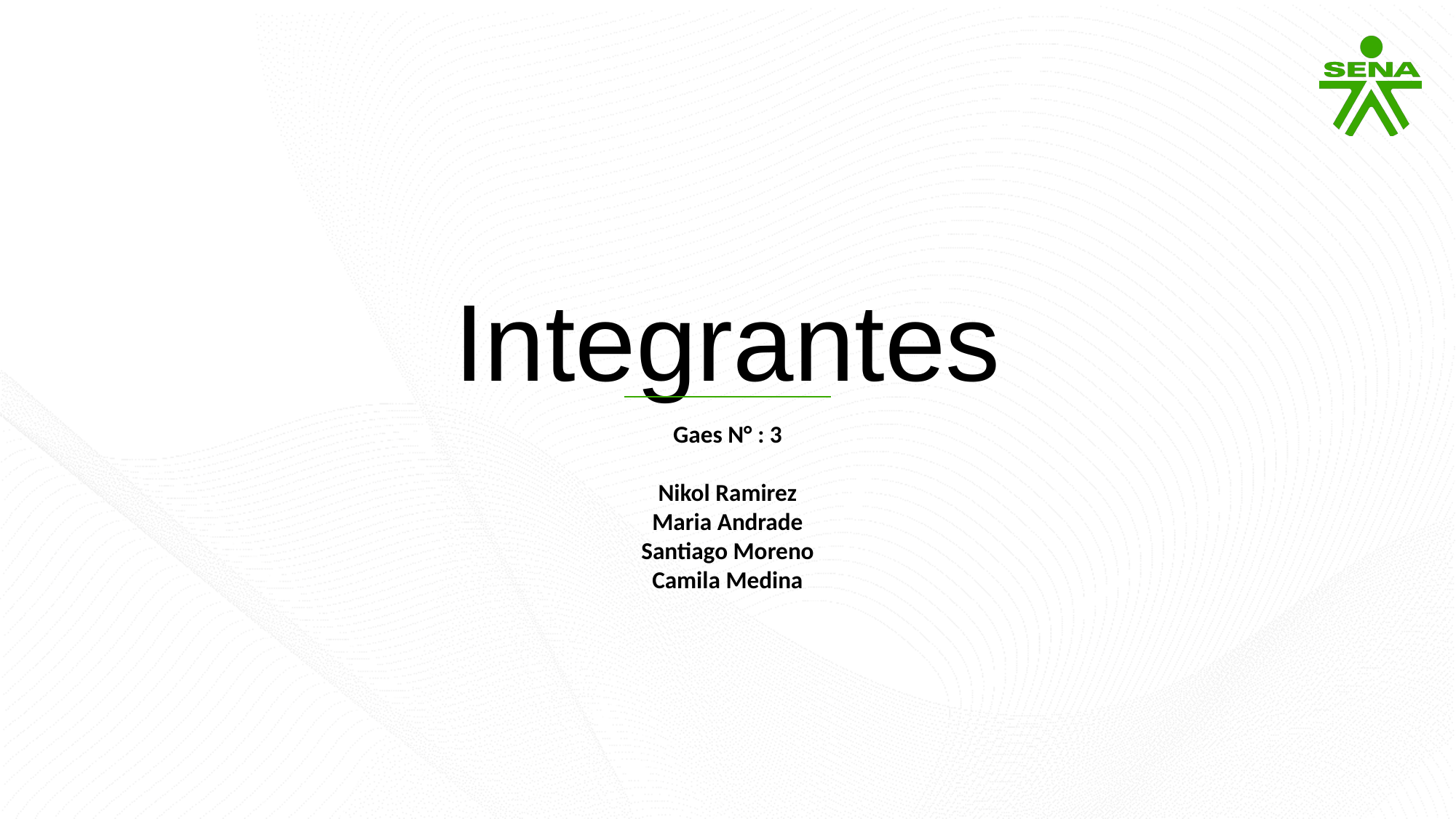

Integrantes
Gaes N° : 3

Nikol Ramirez
Maria Andrade
Santiago Moreno
Camila Medina